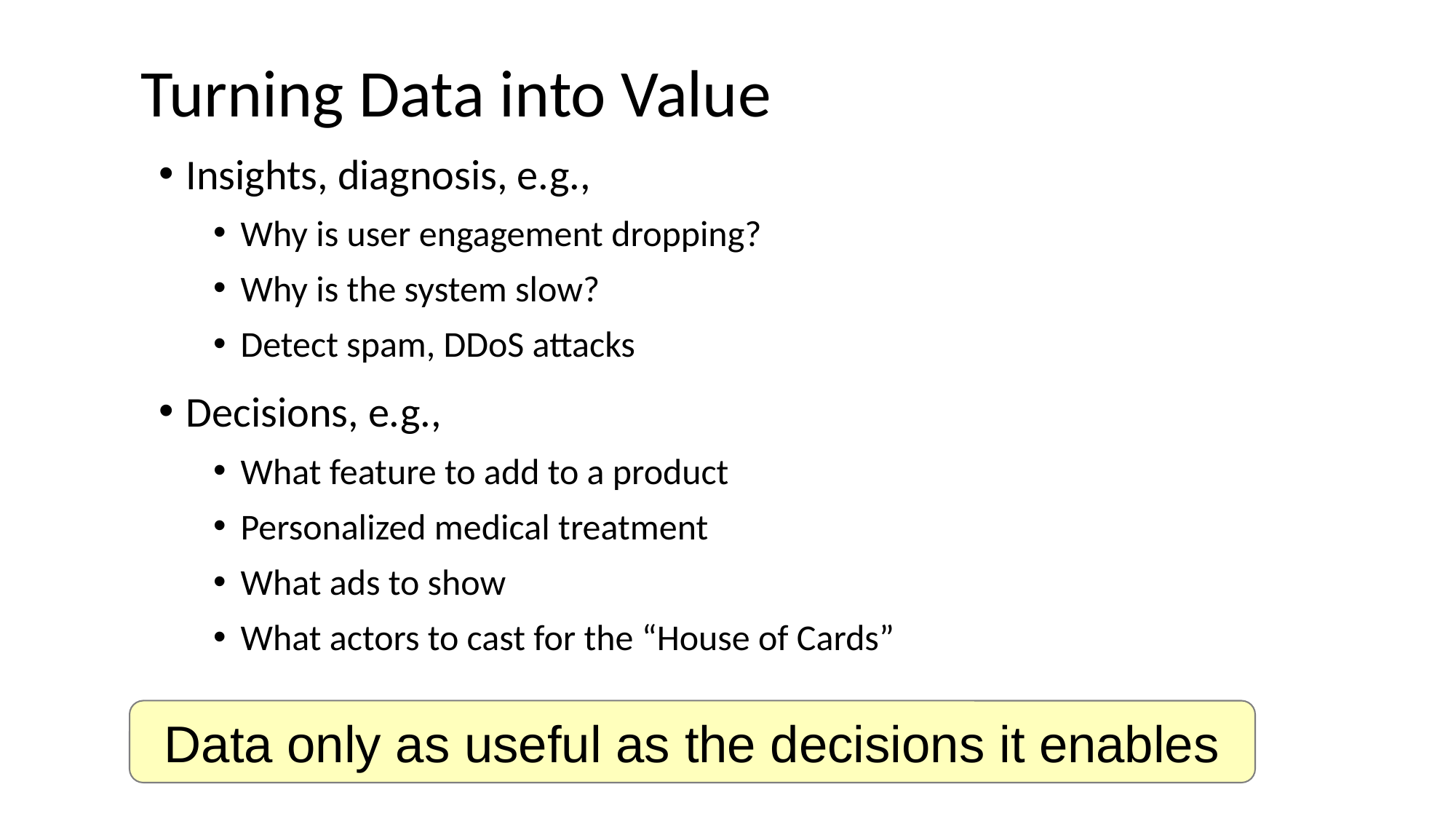

# Turning Data into Value
Insights, diagnosis, e.g.,
Why is user engagement dropping?
Why is the system slow?
Detect spam, DDoS attacks
Decisions, e.g.,
What feature to add to a product
Personalized medical treatment
What ads to show
What actors to cast for the “House of Cards”

Data only as useful as the decisions it enables